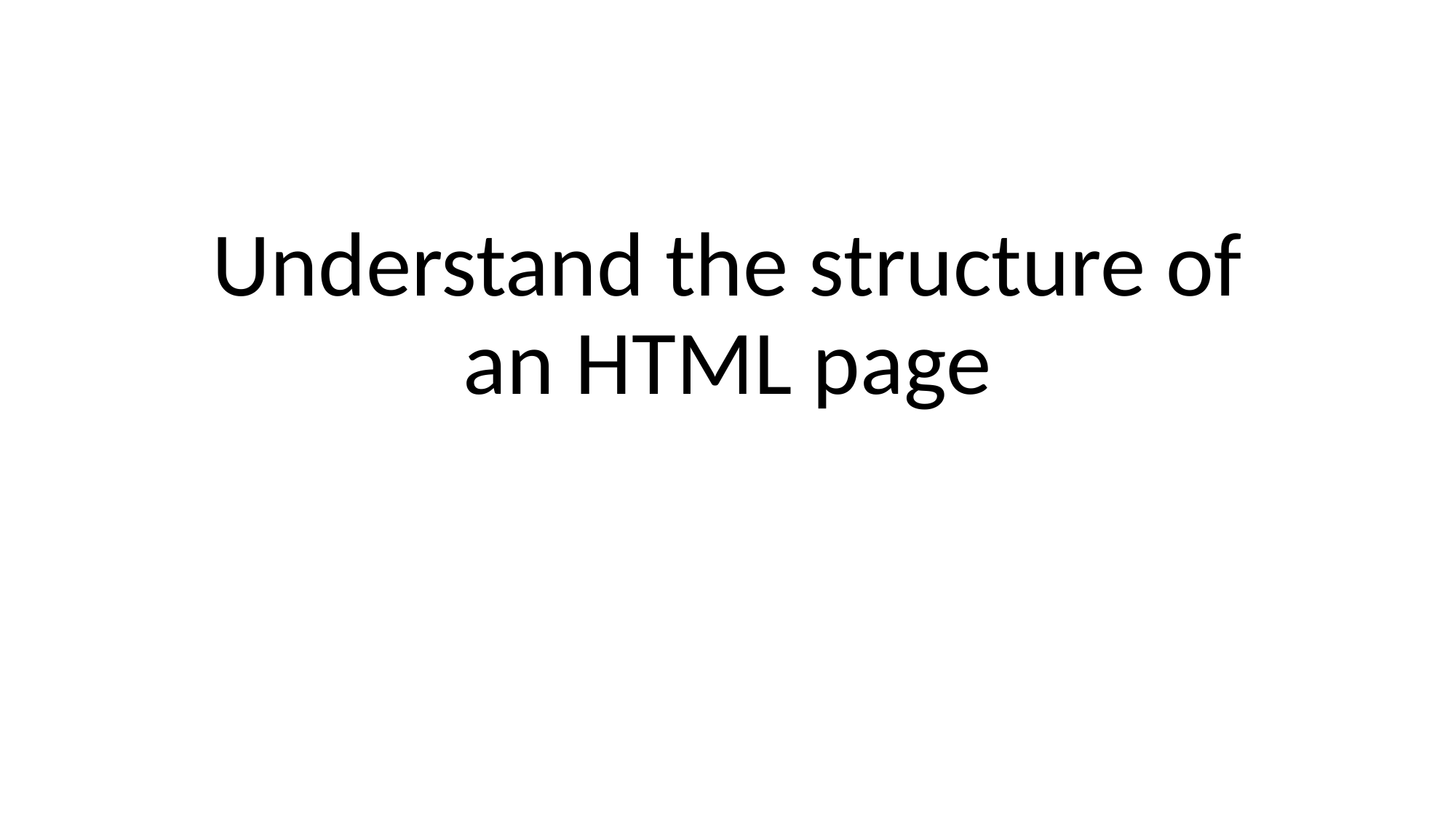

# Understand the structure of an HTML page